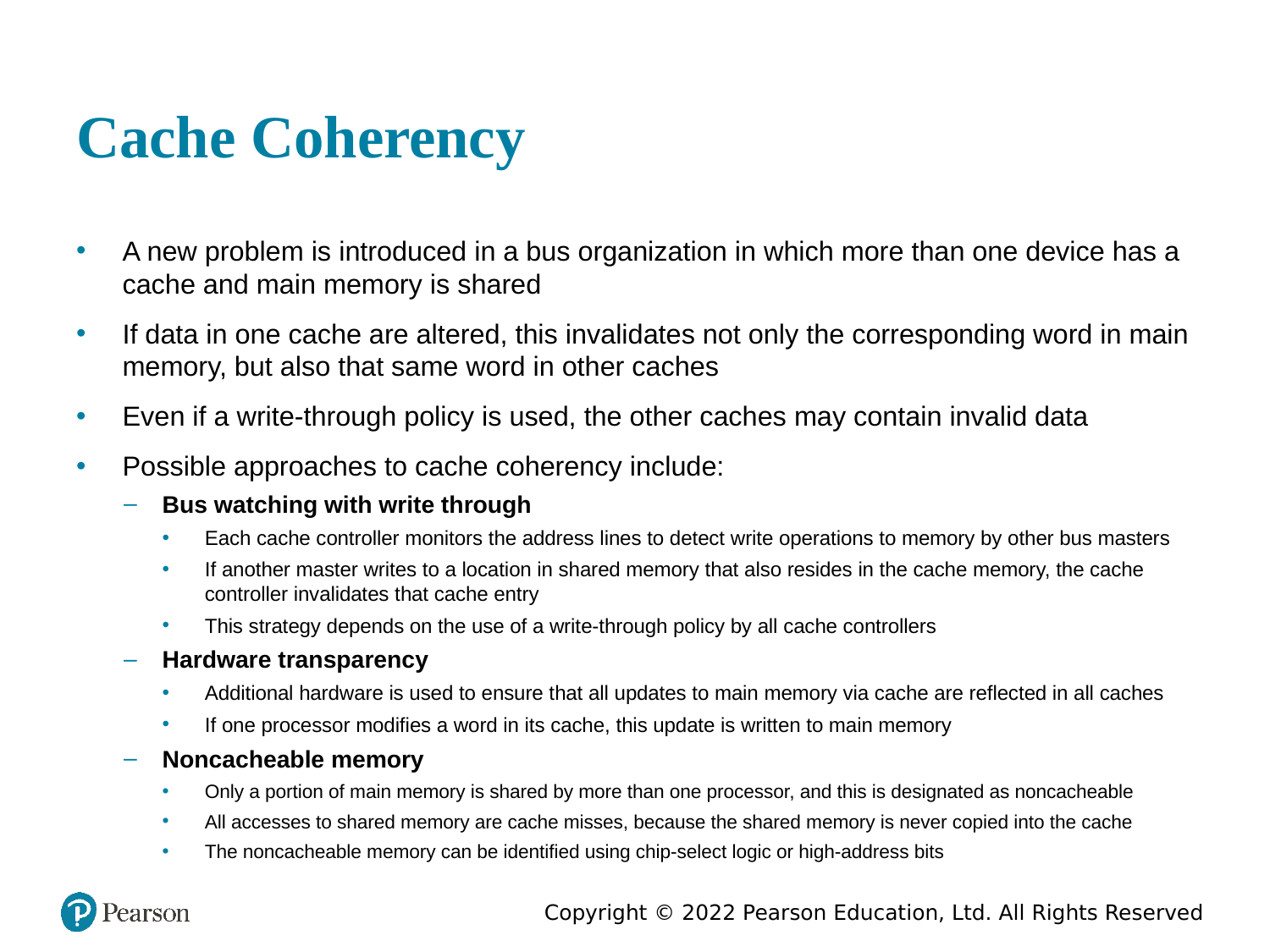

# Cache Coherency
A new problem is introduced in a bus organization in which more than one device has a cache and main memory is shared
If data in one cache are altered, this invalidates not only the corresponding word in main memory, but also that same word in other caches
Even if a write-through policy is used, the other caches may contain invalid data
Possible approaches to cache coherency include:
Bus watching with write through
Each cache controller monitors the address lines to detect write operations to memory by other bus masters
If another master writes to a location in shared memory that also resides in the cache memory, the cache controller invalidates that cache entry
This strategy depends on the use of a write-through policy by all cache controllers
Hardware transparency
Additional hardware is used to ensure that all updates to main memory via cache are reflected in all caches
If one processor modifies a word in its cache, this update is written to main memory
Noncacheable memory
Only a portion of main memory is shared by more than one processor, and this is designated as noncacheable
All accesses to shared memory are cache misses, because the shared memory is never copied into the cache
The noncacheable memory can be identified using chip-select logic or high-address bits